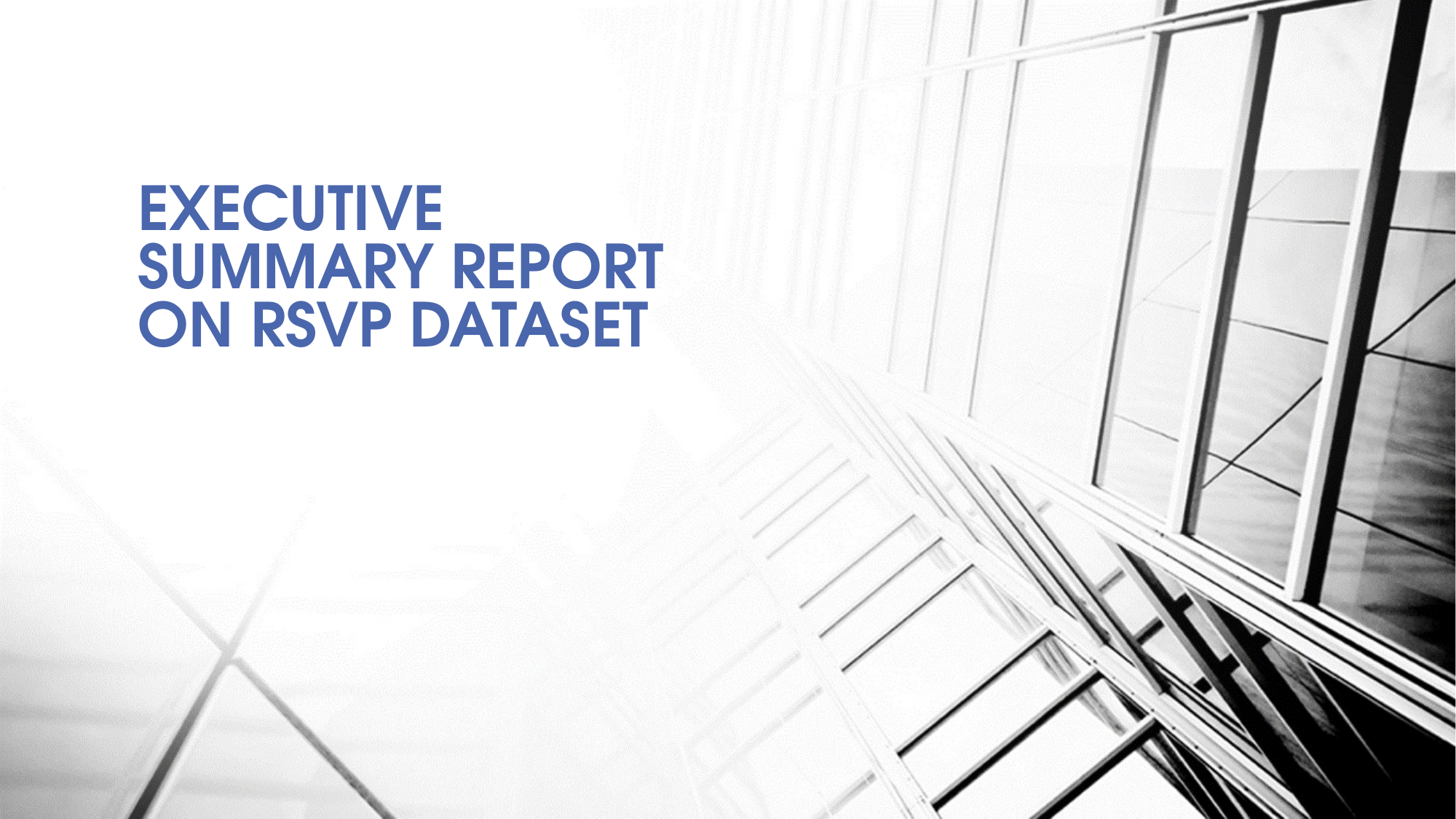

# EXECUTIVE SUMMARY REPORT ON RSVP DATASET